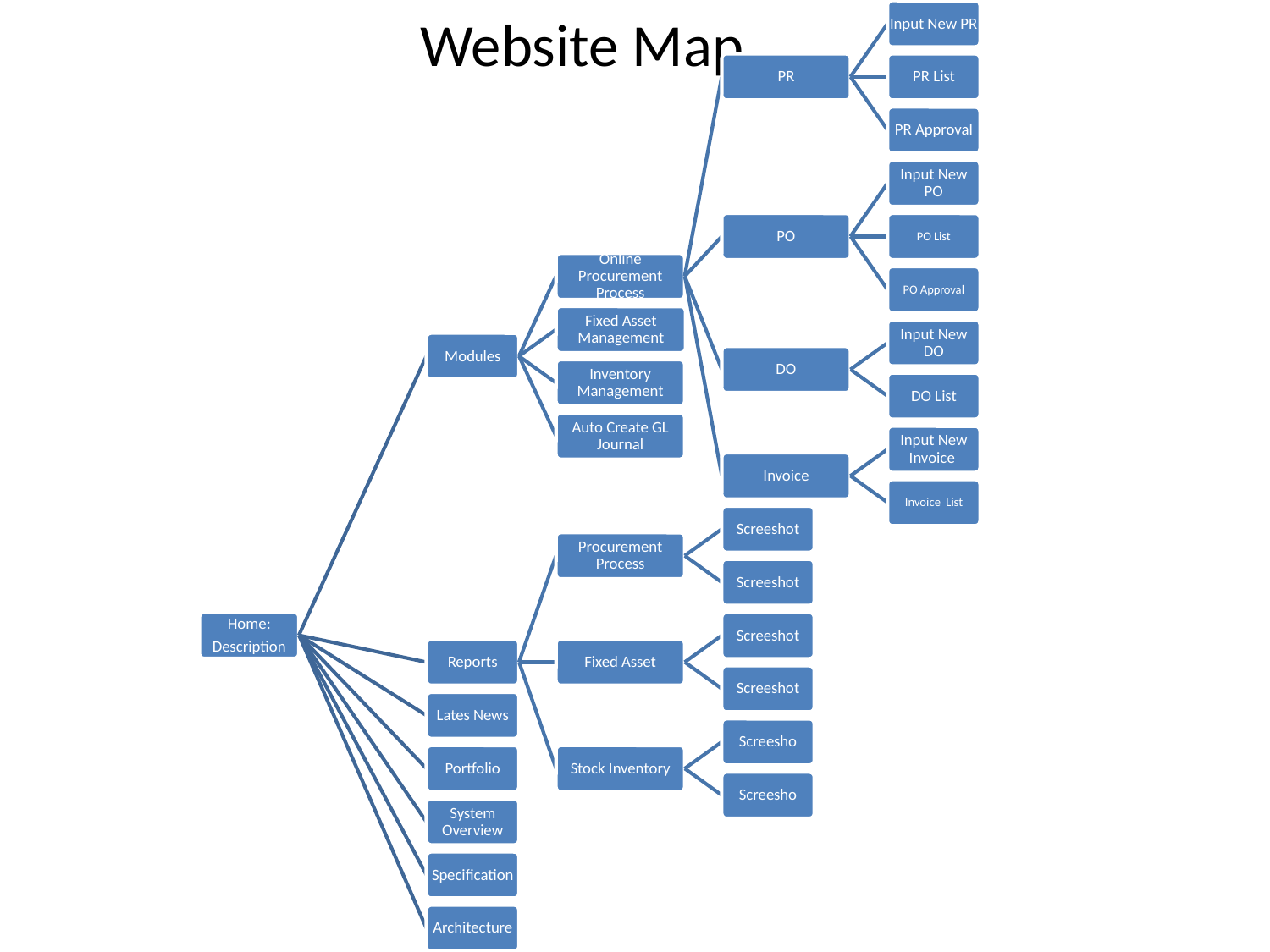

Home:
Description

Modules

Online Procurement Process

PR

Input New PR

PR List

PR Approval

PO

Input New PO

PO List

PO Approval

DO

Input New DO

DO List

Invoice

Input New Invoice

Invoice  List

Fixed Asset Management

Inventory Management

Auto Create GL Journal

Reports

Procurement Process

Screeshot

Screeshot

Fixed Asset

Screeshot

Screeshot

Stock Inventory

Screesho

Screesho

Lates News

Portfolio

System Overview

Specification

Architecture
# Website Map